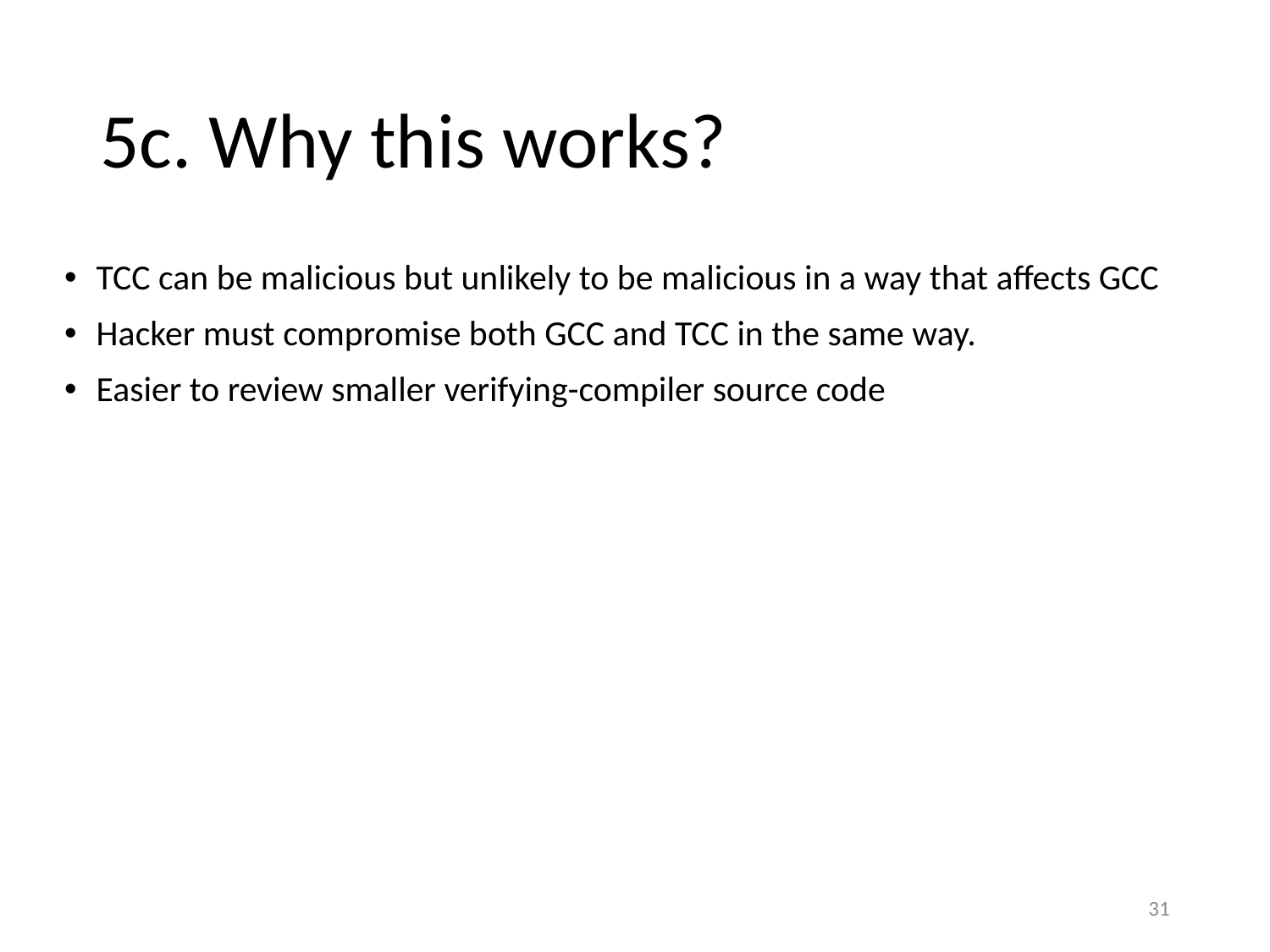

# 5c. Why this works?
TCC can be malicious but unlikely to be malicious in a way that affects GCC
Hacker must compromise both GCC and TCC in the same way.
Easier to review smaller verifying-compiler source code
31